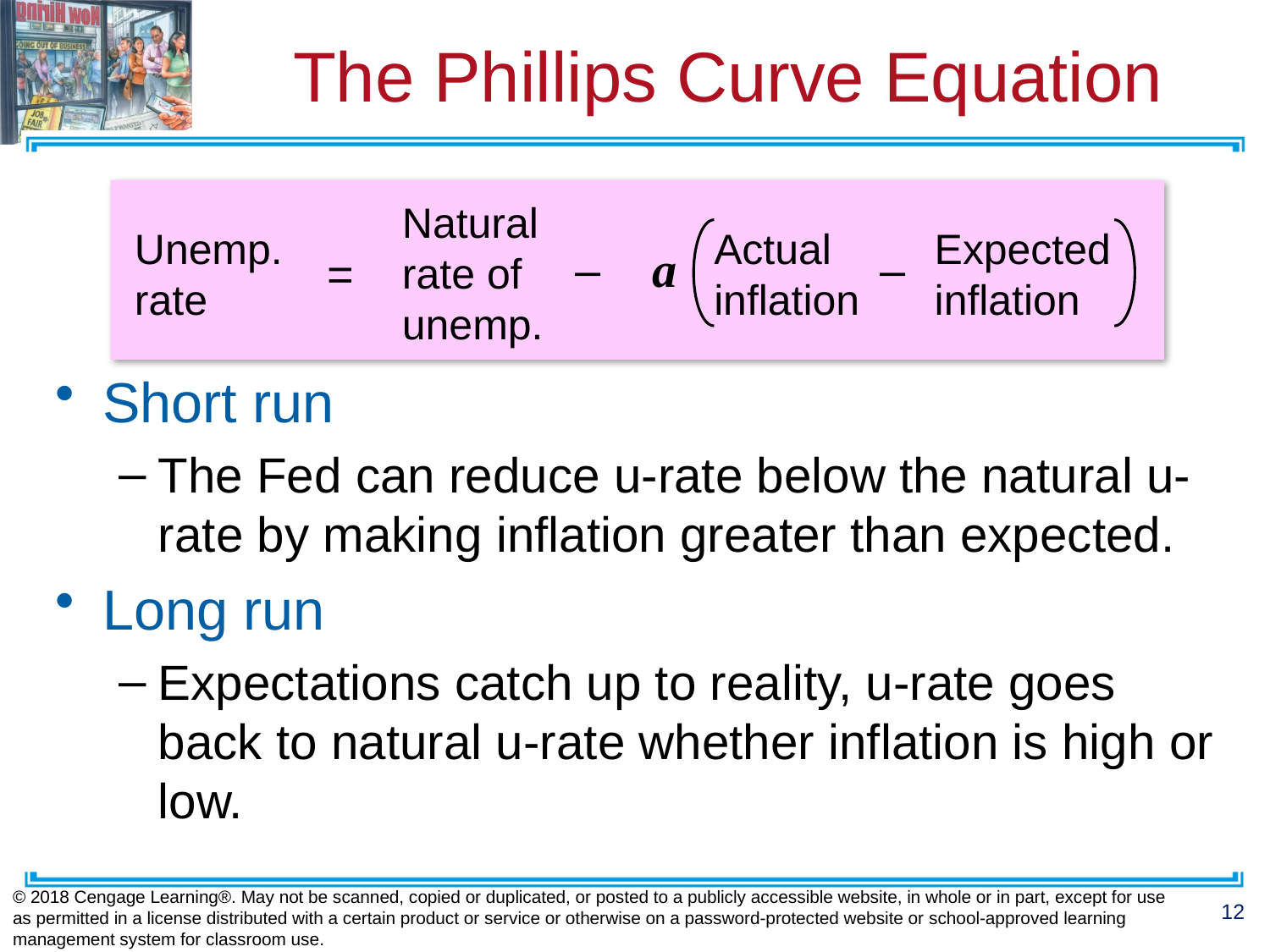

# The Phillips Curve Equation

Natural
rate of unemp.
Unemp. rate
Actual inflation
Expected inflation

–
a
–
=
Short run
The Fed can reduce u-rate below the natural u-rate by making inflation greater than expected.
Long run
Expectations catch up to reality, u-rate goes back to natural u-rate whether inflation is high or low.
© 2018 Cengage Learning®. May not be scanned, copied or duplicated, or posted to a publicly accessible website, in whole or in part, except for use as permitted in a license distributed with a certain product or service or otherwise on a password-protected website or school-approved learning management system for classroom use.
12